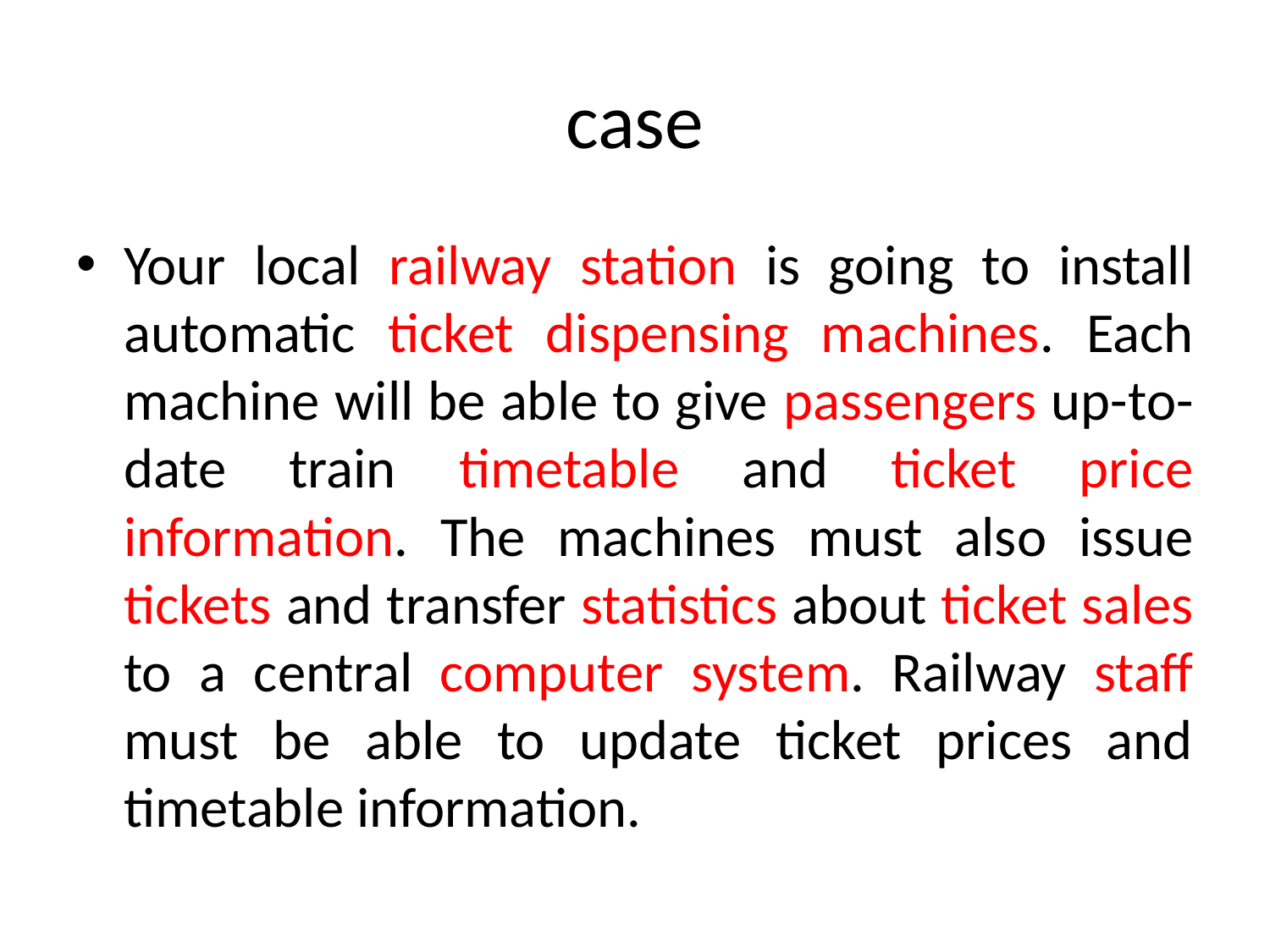

# case
Your local railway station is going to install automatic ticket dispensing machines. Each machine will be able to give passengers up-to-date train timetable and ticket price information. The machines must also issue tickets and transfer statistics about ticket sales to a central computer system. Railway staff must be able to update ticket prices and timetable information.